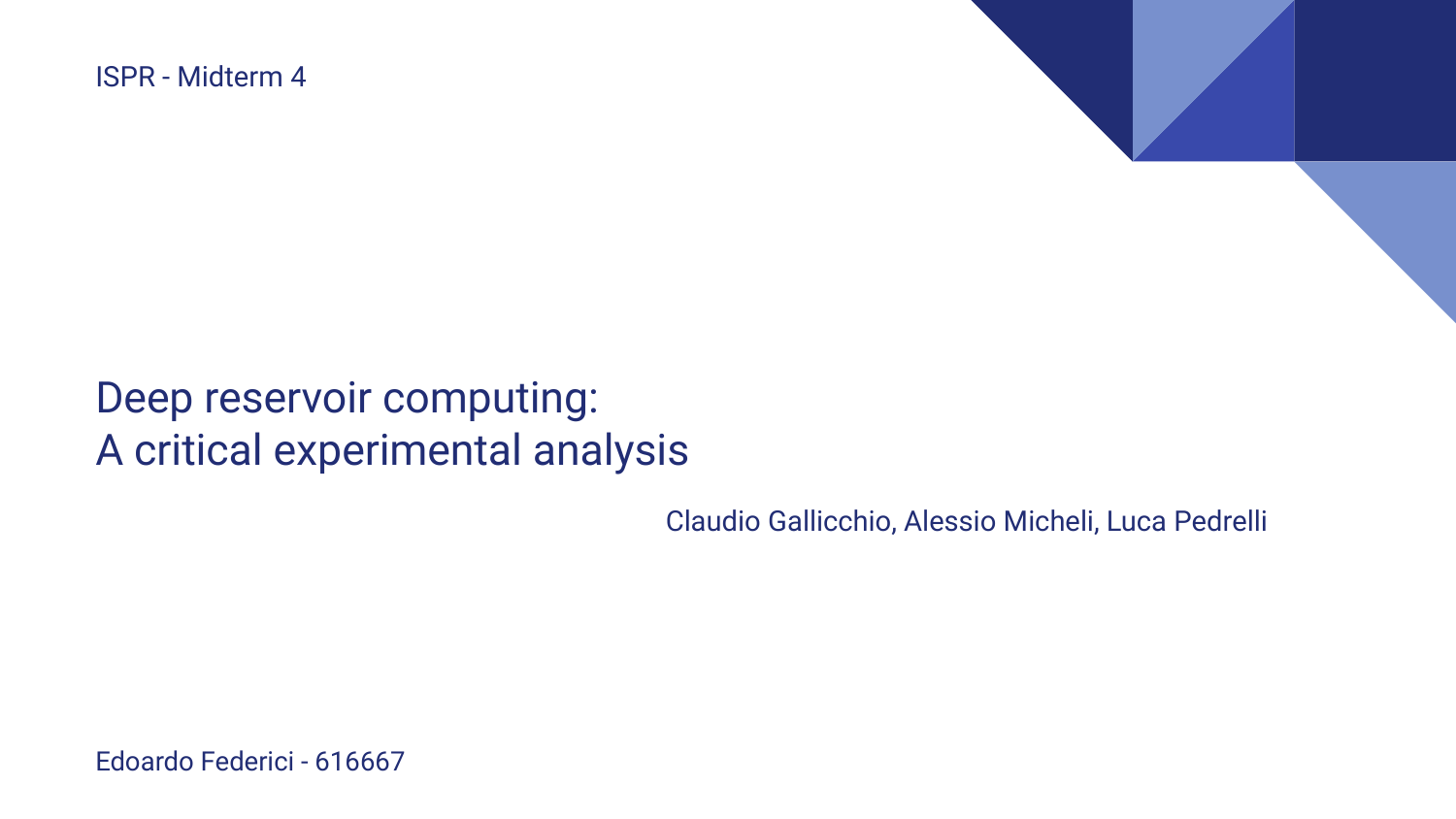

ISPR - Midterm 4
# Deep reservoir computing: A critical experimental analysis
Claudio Gallicchio, Alessio Micheli, Luca Pedrelli
Edoardo Federici - 616667